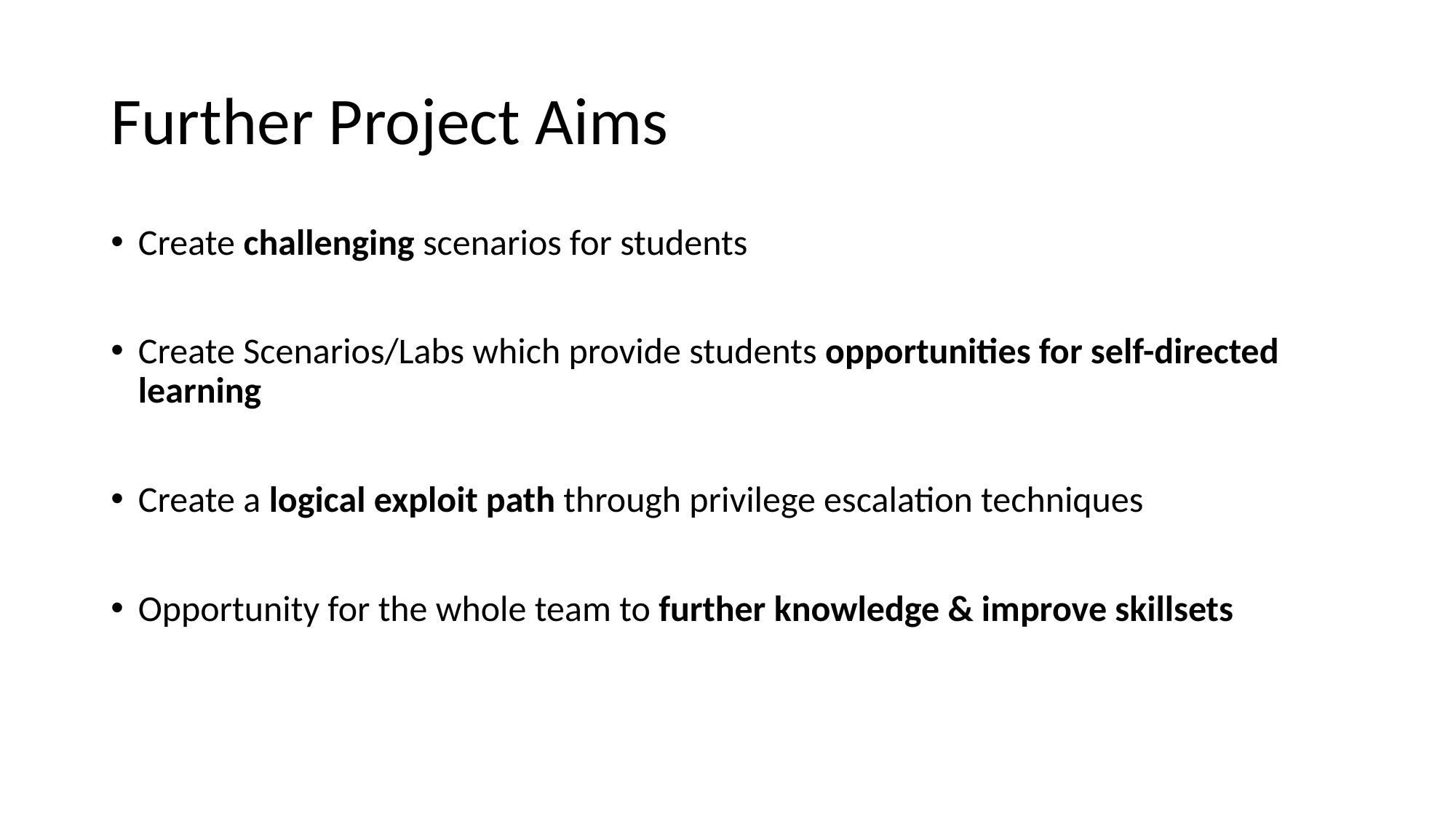

# Further Project Aims
Create challenging scenarios for students

Create Scenarios/Labs which provide students opportunities for self-directed learning

Create a logical exploit path through privilege escalation techniques

Opportunity for the whole team to further knowledge & improve skillsets